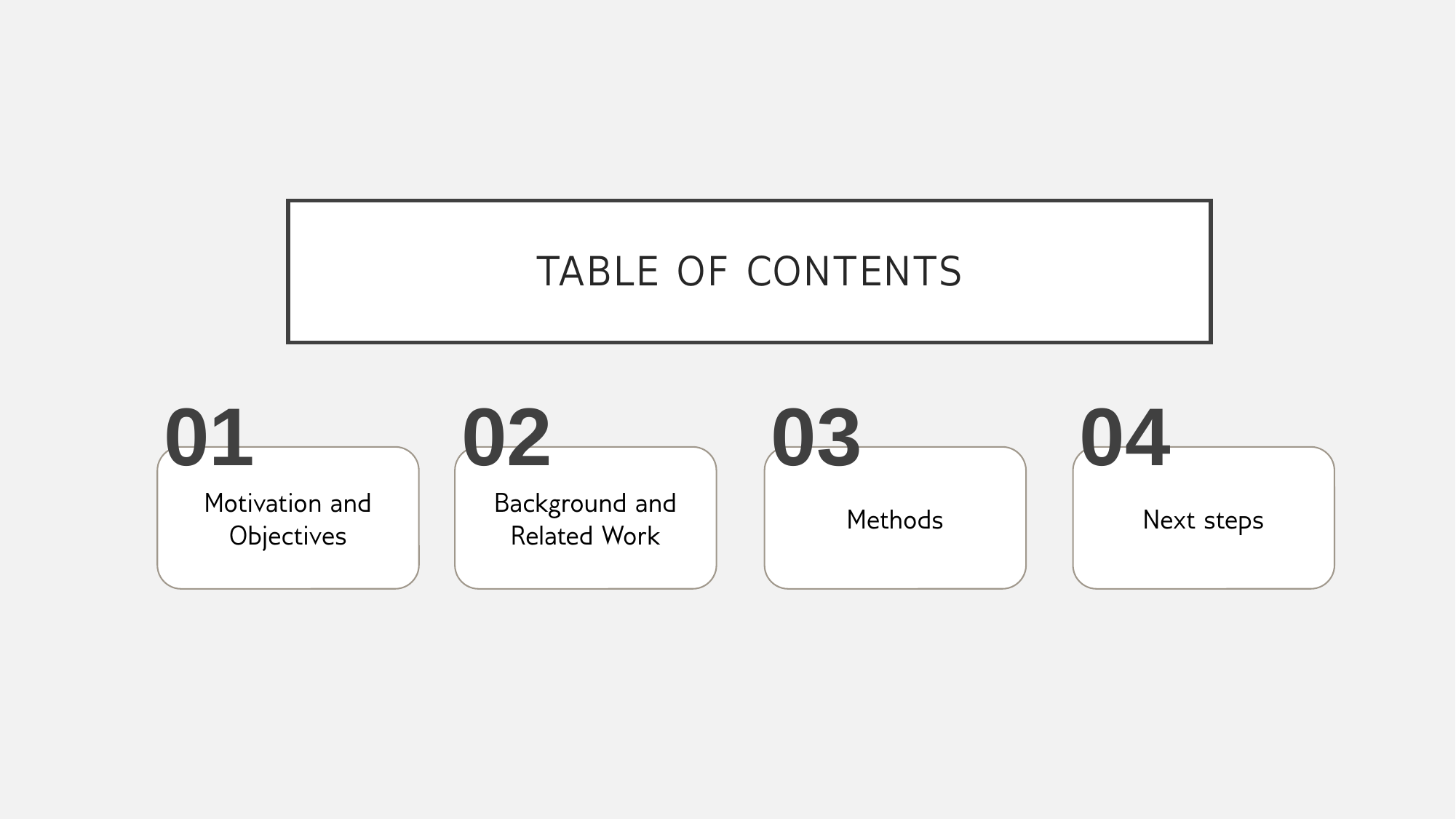

# Table of Contents
01
Motivation and Objectives
02
Background and Related Work
03
Methods
04
Next steps